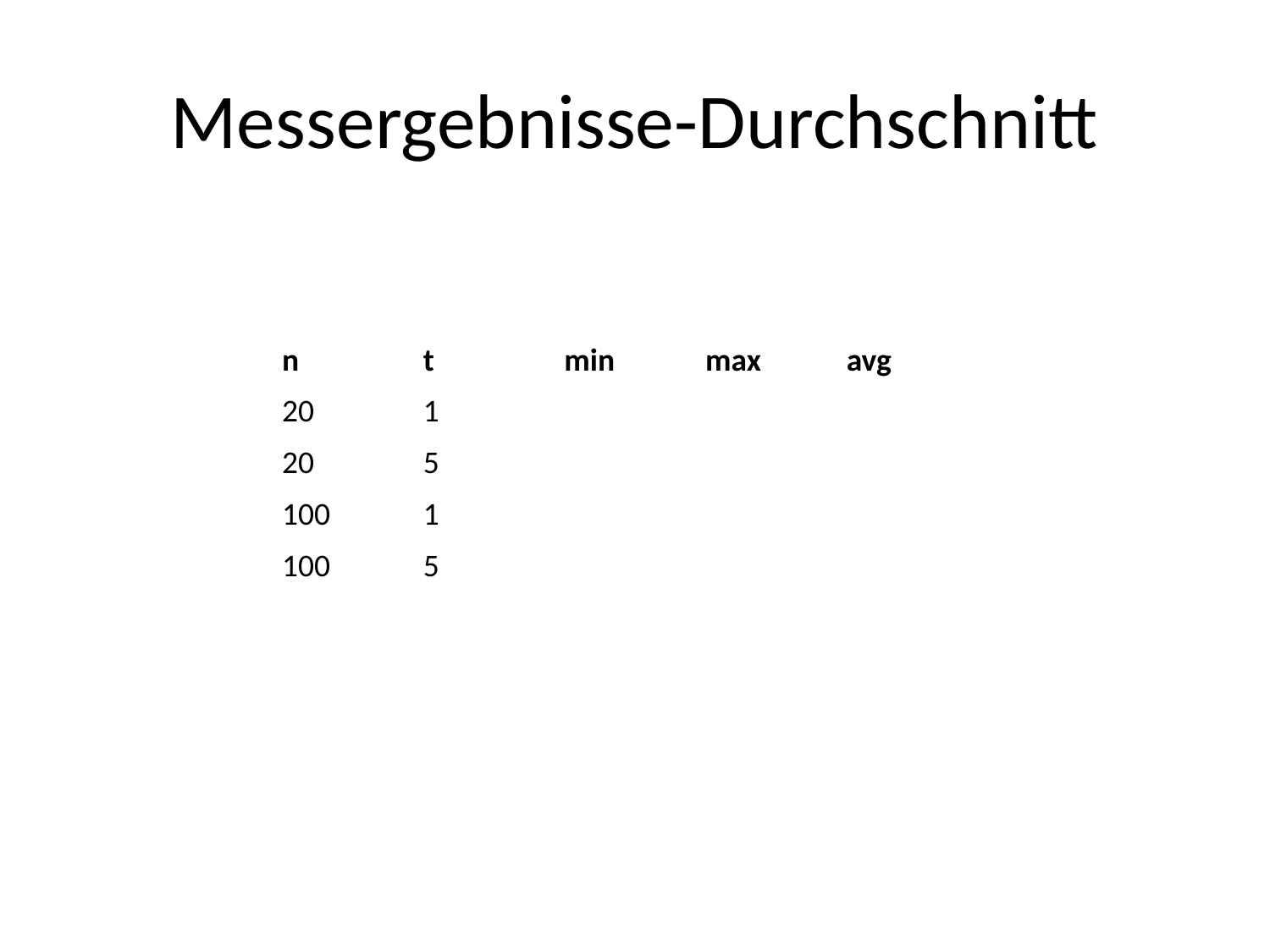

# Messergebnisse-Durchschnitt
| n | t | min | max | avg |
| --- | --- | --- | --- | --- |
| 20 | 1 |  |  |  |
| 20 | 5 |  |  |  |
| 100 | 1 |  |  |  |
| 100 | 5 |  |  |  |